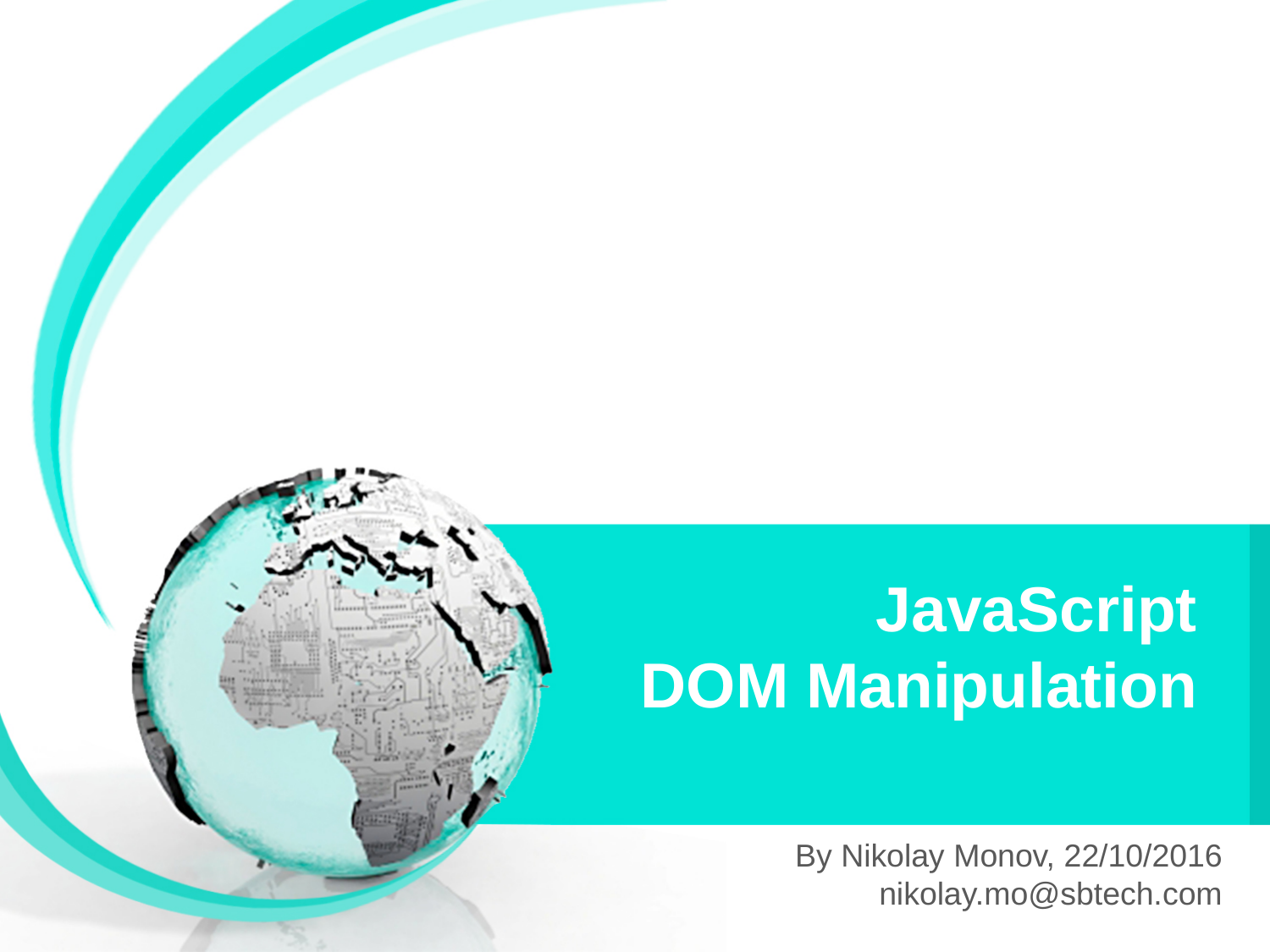

JavaScript
DOM Manipulation
By Nikolay Monov, 22/10/2016
nikolay.mo@sbtech.com